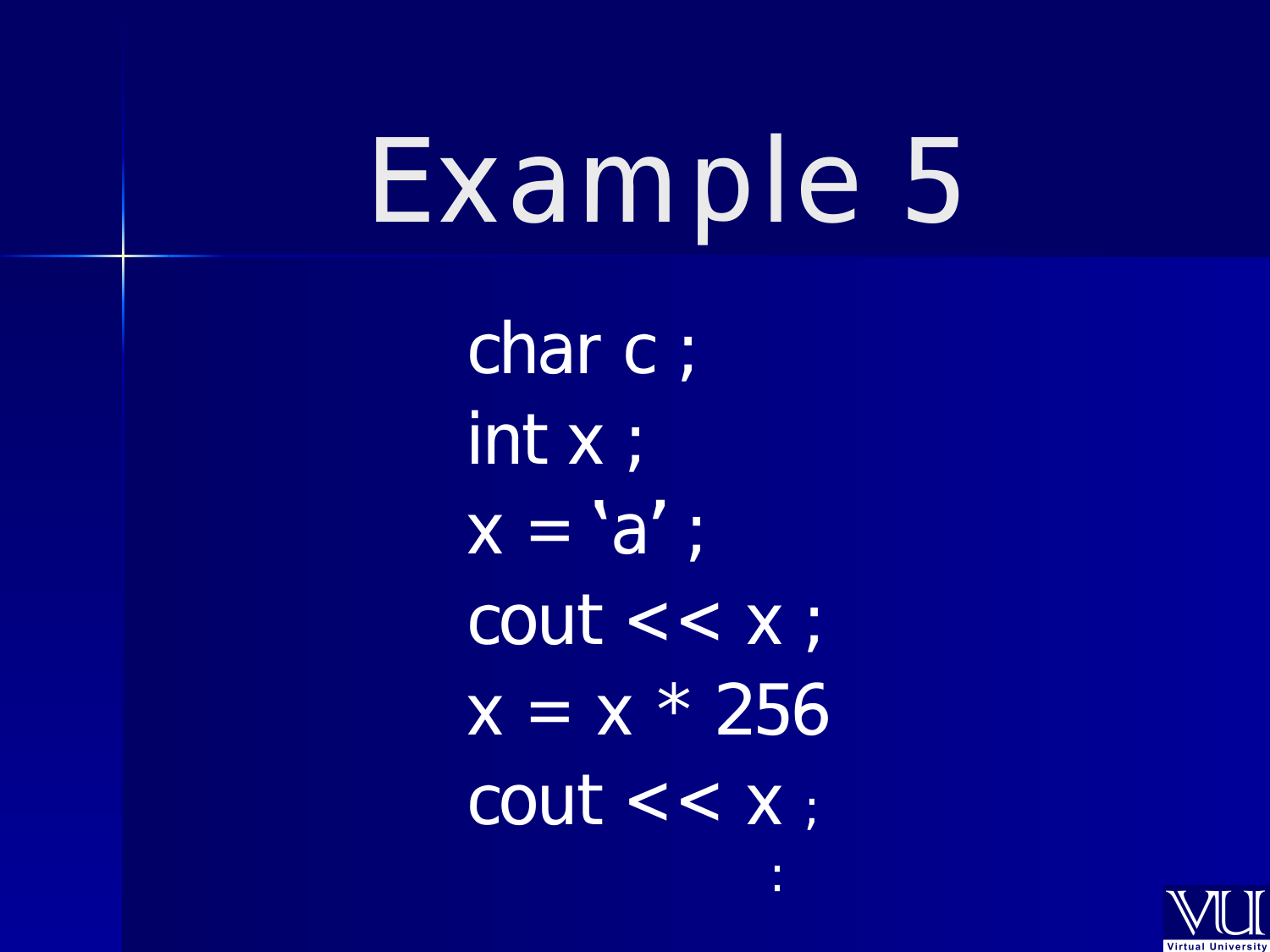

# Example 5
char c ;
int x ;
x = ‘a’ ;
cout << x ;
x = x * 256
cout << x ;
			: